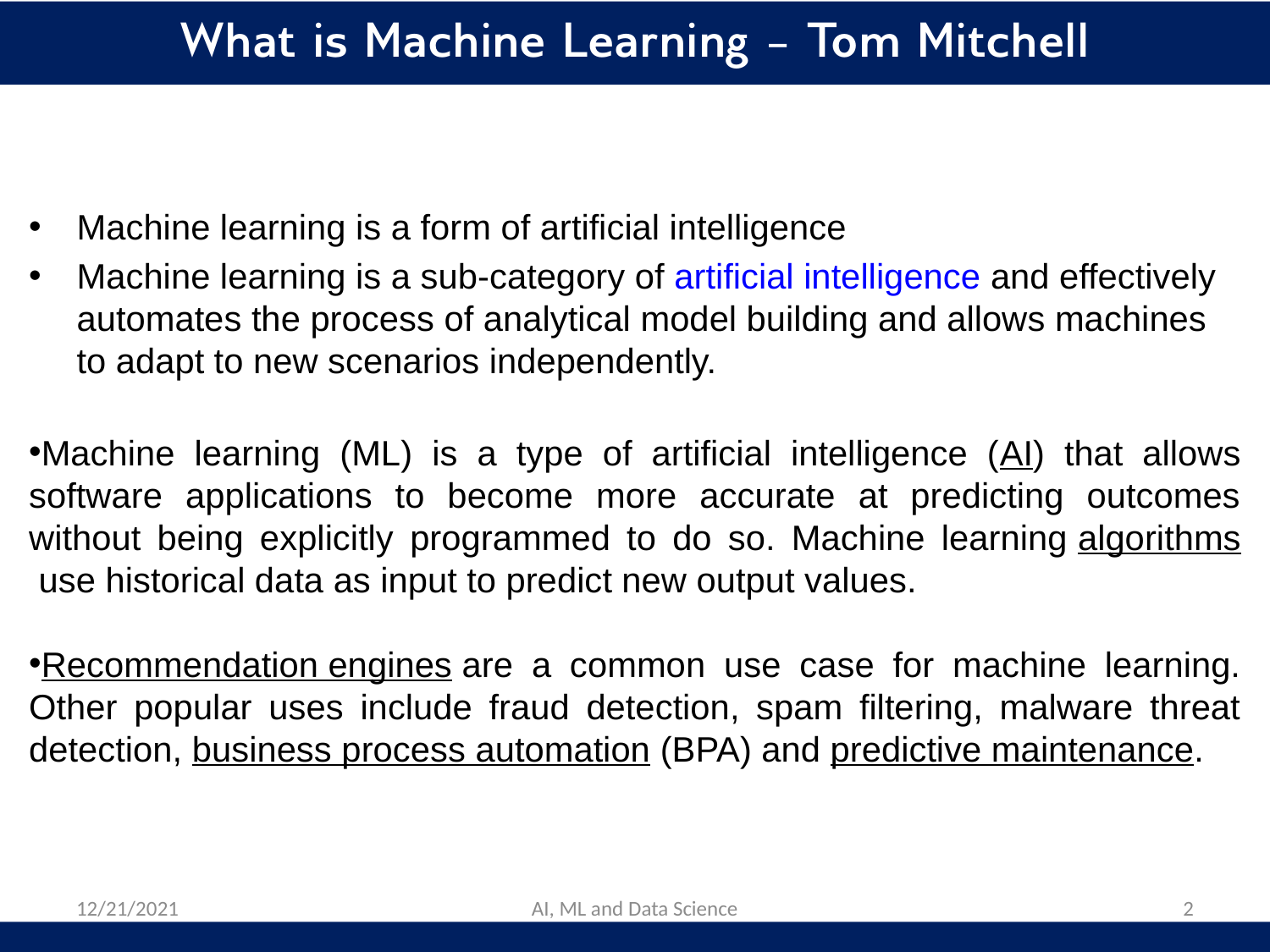

What is Machine Learning – Tom Mitchell
Machine learning is a form of artificial intelligence
Machine learning is a sub-category of artificial intelligence and effectively automates the process of analytical model building and allows machines to adapt to new scenarios independently.

Machine learning (ML) is a type of artificial intelligence (AI) that allows software applications to become more accurate at predicting outcomes without being explicitly programmed to do so. Machine learning algorithms use historical data as input to predict new output values.

Recommendation engines are a common use case for machine learning. Other popular uses include fraud detection, spam filtering, malware threat detection, business process automation (BPA) and predictive maintenance.
12/21/2021
AI, ML and Data Science
2